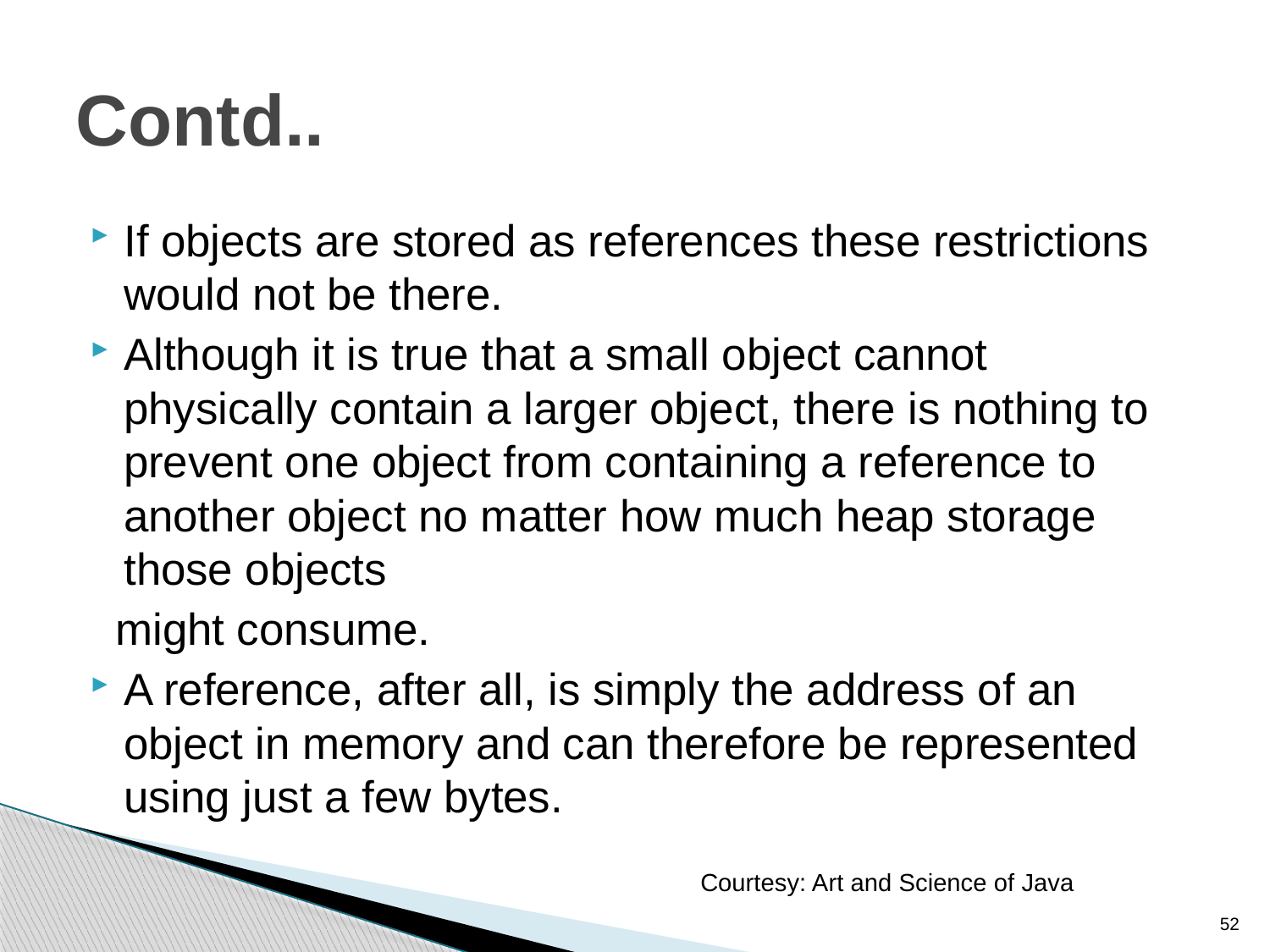

# Contd..
If objects are stored as references these restrictions would not be there.
Although it is true that a small object cannot physically contain a larger object, there is nothing to prevent one object from containing a reference to another object no matter how much heap storage those objects
  might consume.
A reference, after all, is simply the address of an object in memory and can therefore be represented using just a few bytes.

Courtesy: Art and Science of Java
52